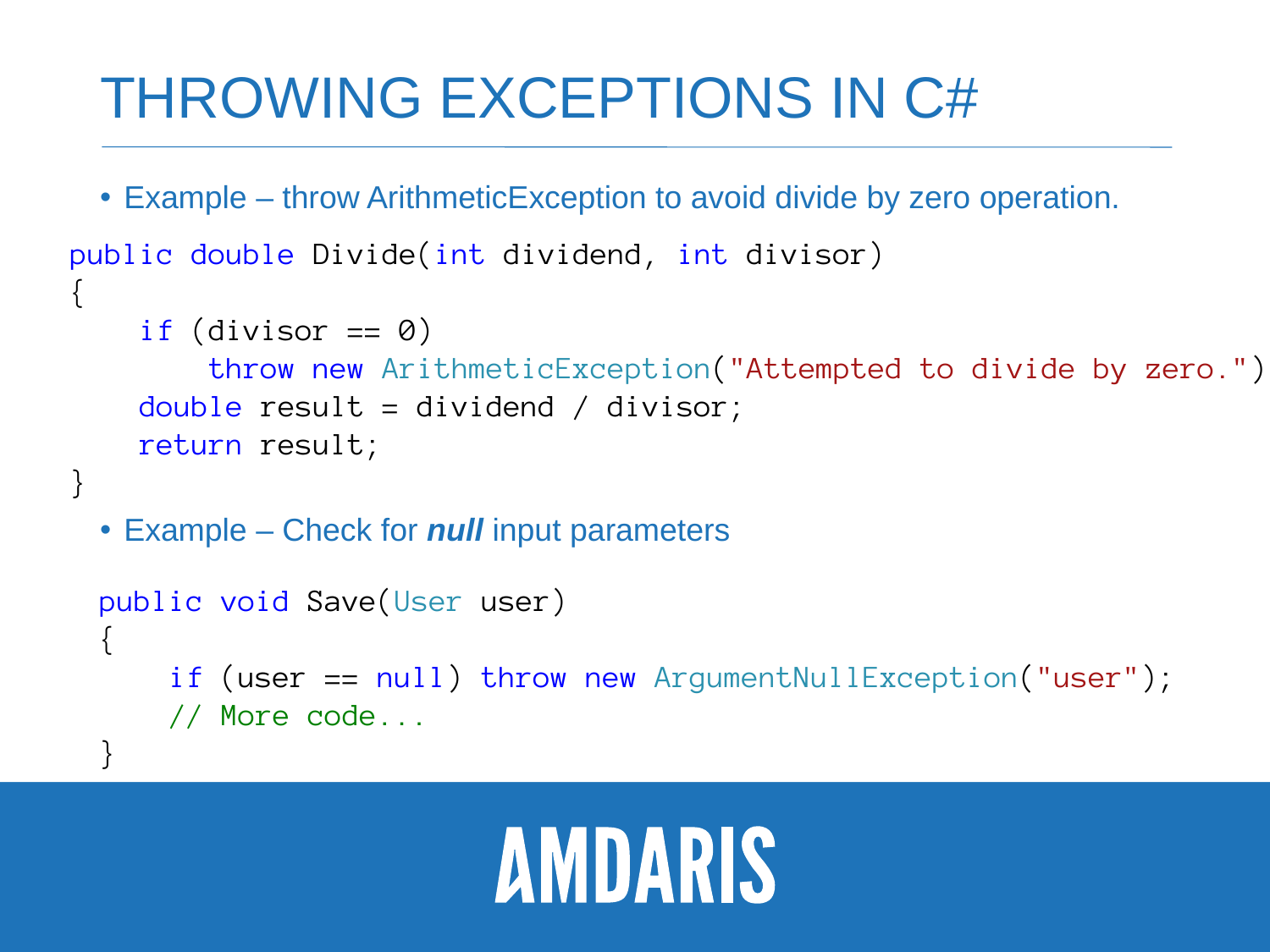

# Throwing Exceptions in C#
Example – throw ArithmeticException to avoid divide by zero operation.

Example – Check for null input parameters

public double Divide(int dividend, int divisor)
{
    if (divisor == 0)
        throw new ArithmeticException("Attempted to divide by zero.");
    double result = dividend / divisor;
    return result;
}
public void Save(User user)
{
    if (user == null) throw new ArgumentNullException("user");
    // More code...
}